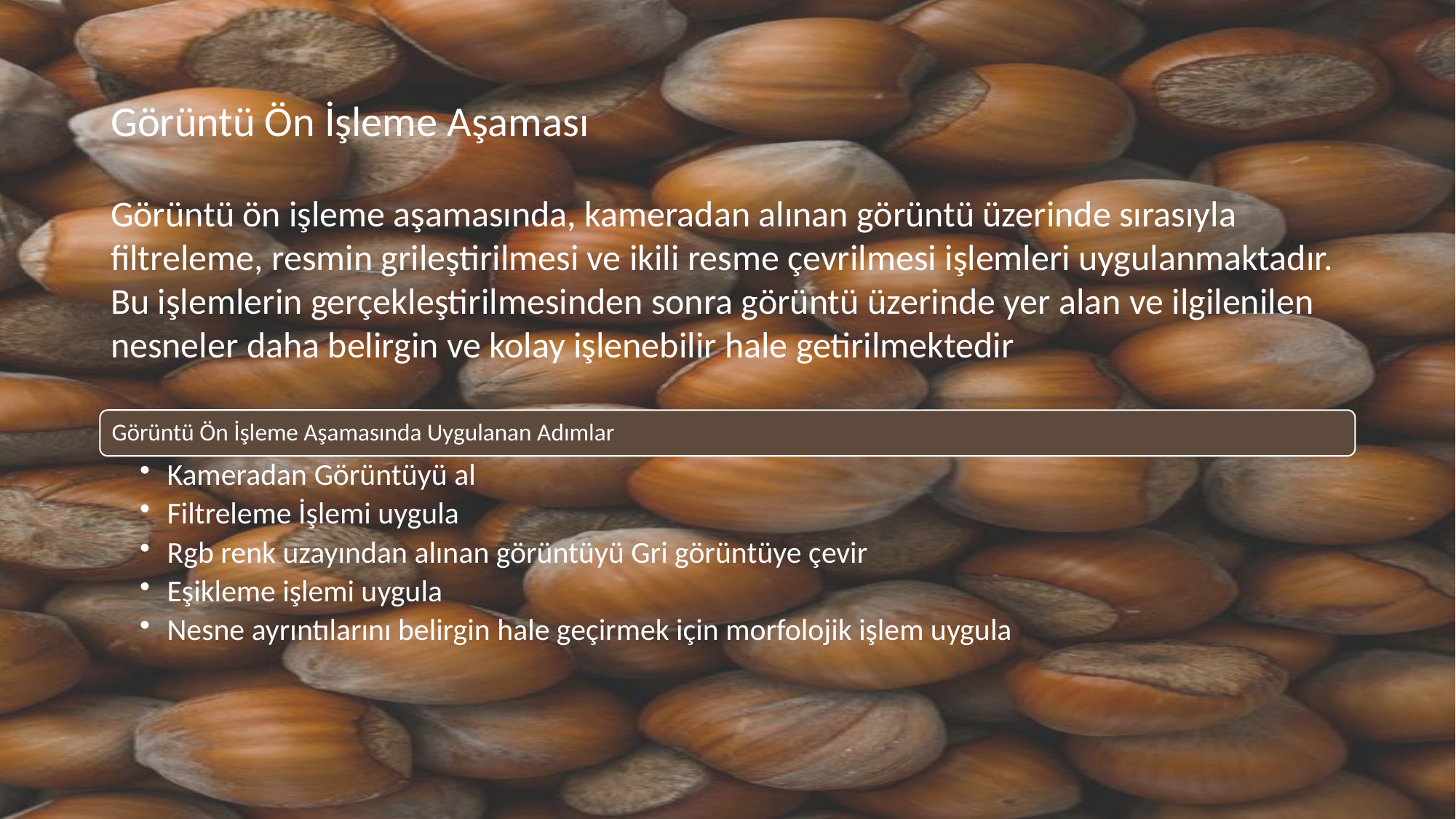

# Görüntü Ön İşleme Aşaması
Görüntü ön işleme aşamasında, kameradan alınan görüntü üzerinde sırasıyla filtreleme, resmin grileştirilmesi ve ikili resme çevrilmesi işlemleri uygulanmaktadır.
Bu işlemlerin gerçekleştirilmesinden sonra görüntü üzerinde yer alan ve ilgilenilen nesneler daha belirgin ve kolay işlenebilir hale getirilmektedir
Görüntü Ön İşleme Aşamasında Uygulanan Adımlar
Kameradan Görüntüyü al
Filtreleme İşlemi uygula
Rgb renk uzayından alınan görüntüyü Gri görüntüye çevir
Eşikleme işlemi uygula
Nesne ayrıntılarını belirgin hale geçirmek için morfolojik işlem uygula